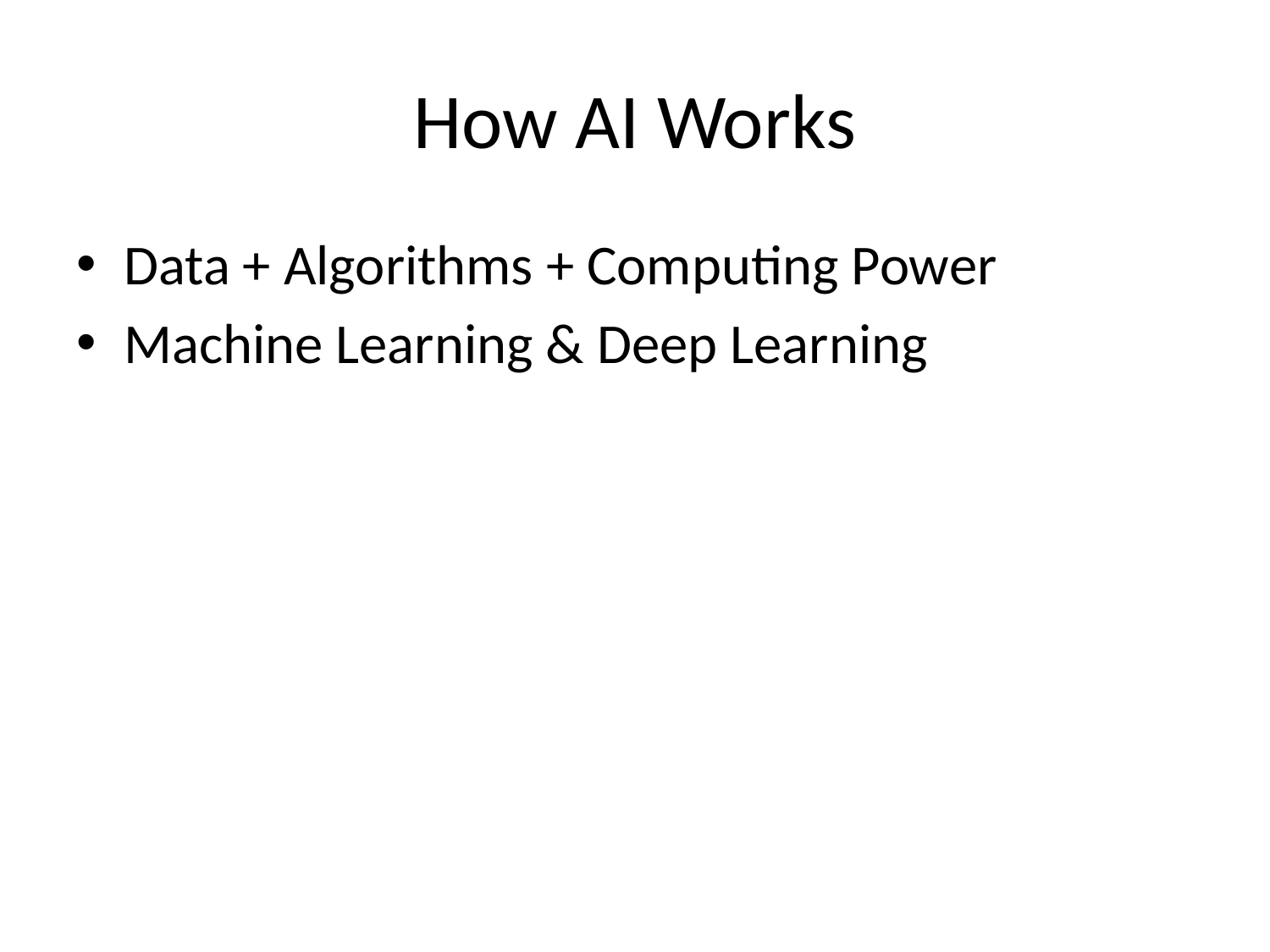

# How AI Works
Data + Algorithms + Computing Power
Machine Learning & Deep Learning